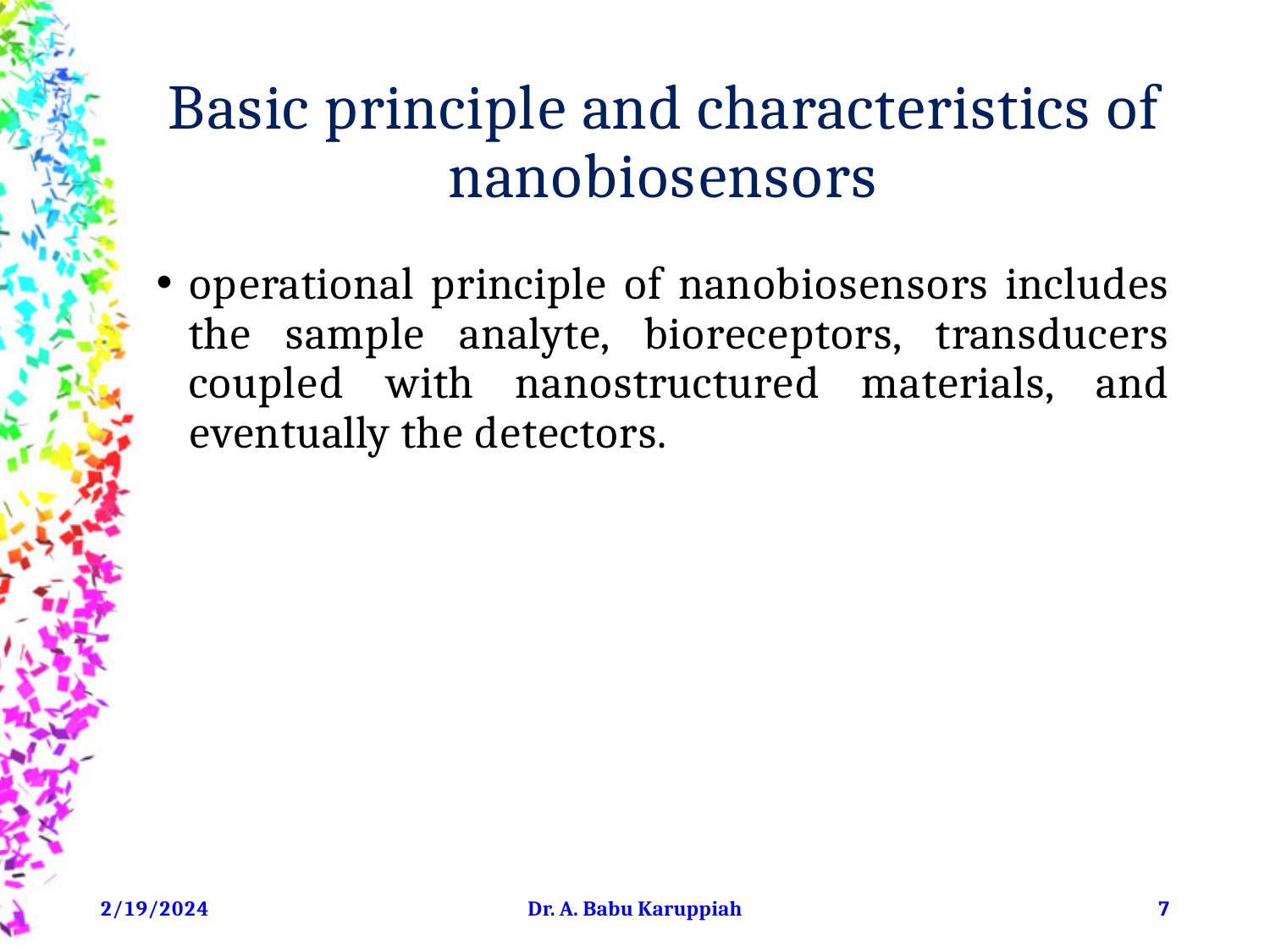

# Basic principle and characteristics of nanobiosensors
operational principle of nanobiosensors includes the sample analyte, bioreceptors, transducers coupled with nanostructured materials, and eventually the detectors.
2/19/2024
Dr. A. Babu Karuppiah
7